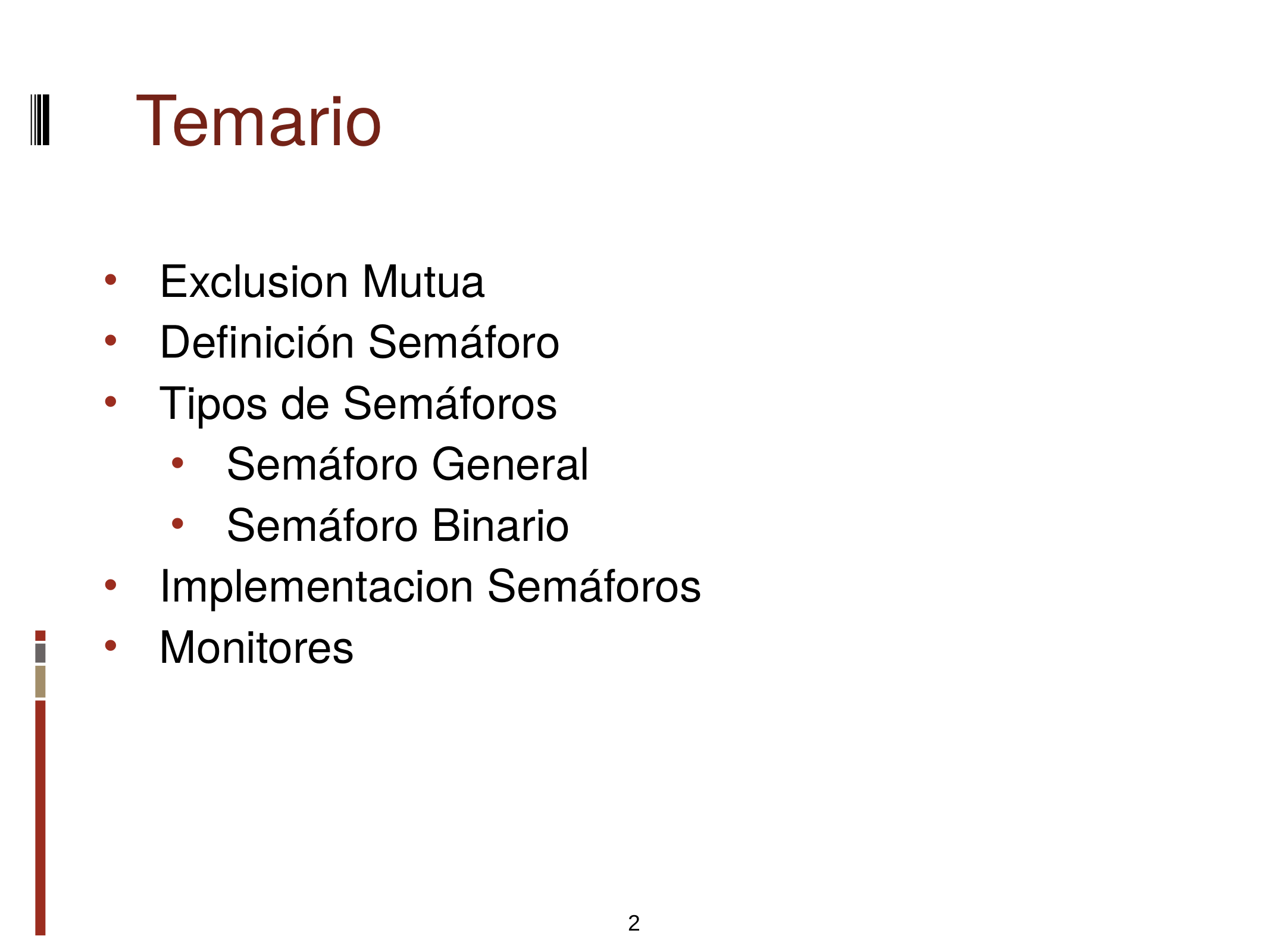

Temario

Exclusion Mutua
Definición Semáforo
Tipos de Semáforos
Semáforo General
Semáforo Binario
Implementacion Semáforos
Monitores

2